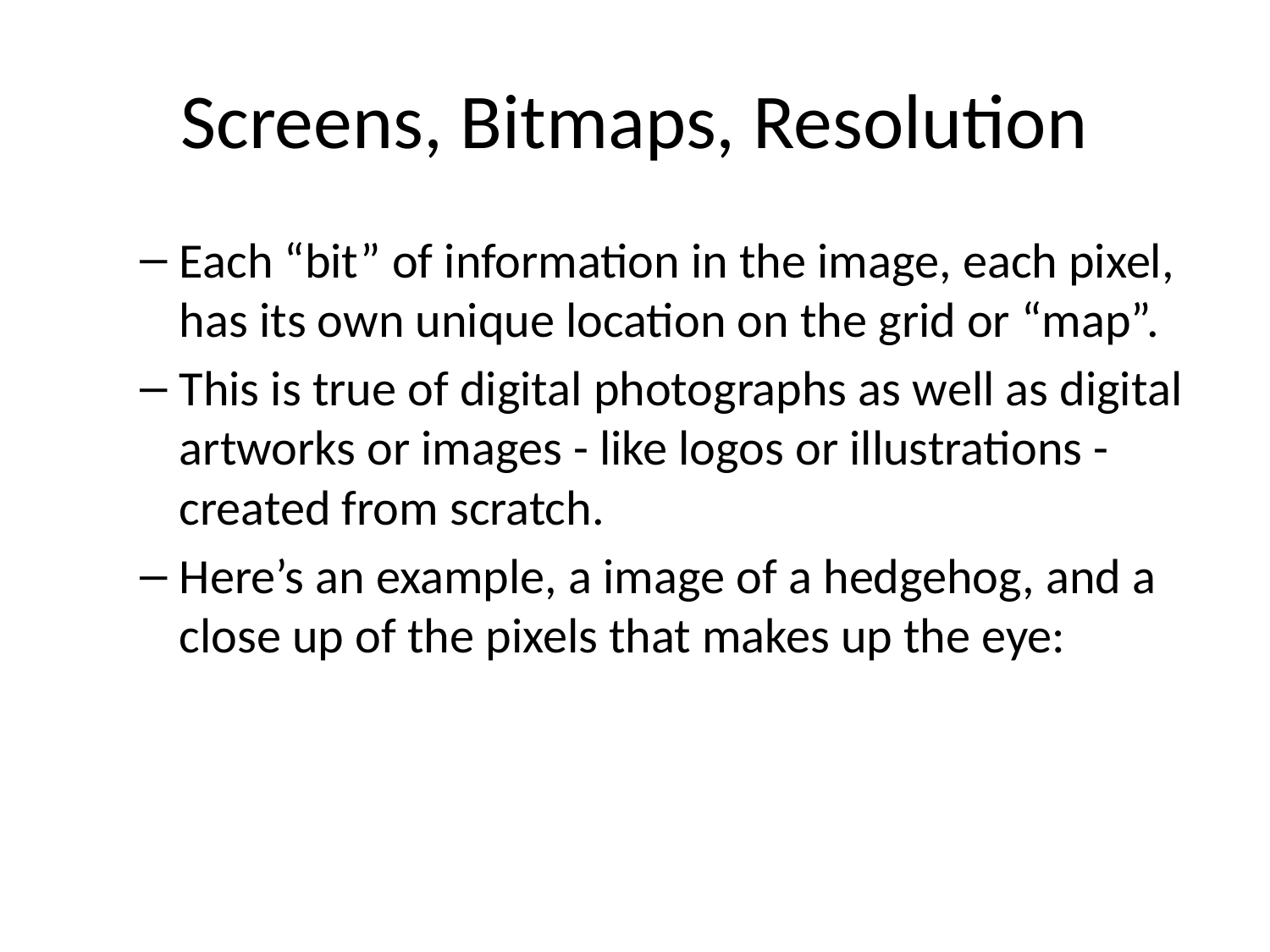

# Screens, Bitmaps, Resolution
Each “bit” of information in the image, each pixel, has its own unique location on the grid or “map”.
This is true of digital photographs as well as digital artworks or images - like logos or illustrations - created from scratch.
Here’s an example, a image of a hedgehog, and a close up of the pixels that makes up the eye: